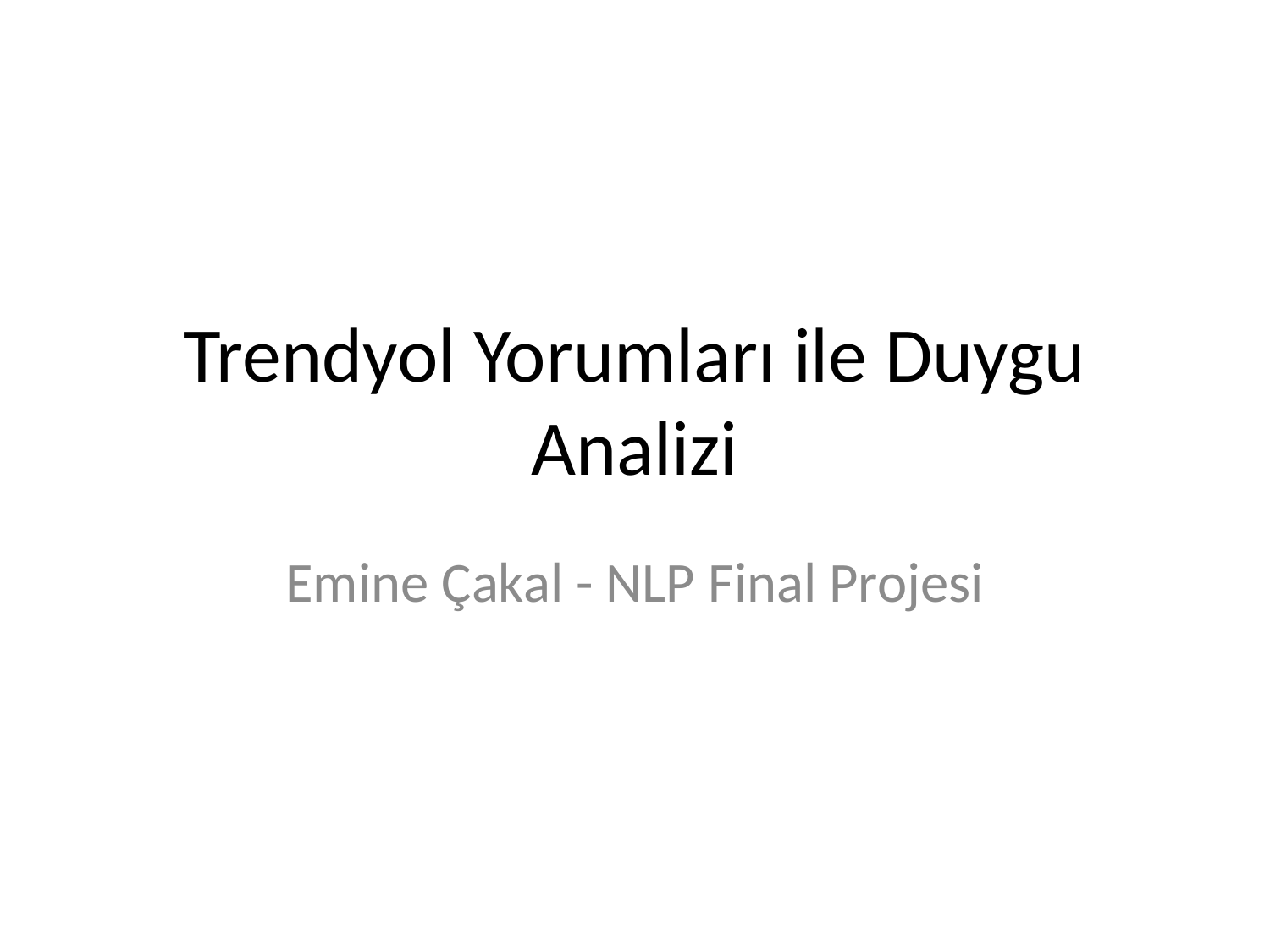

# Trendyol Yorumları ile Duygu Analizi
Emine Çakal - NLP Final Projesi